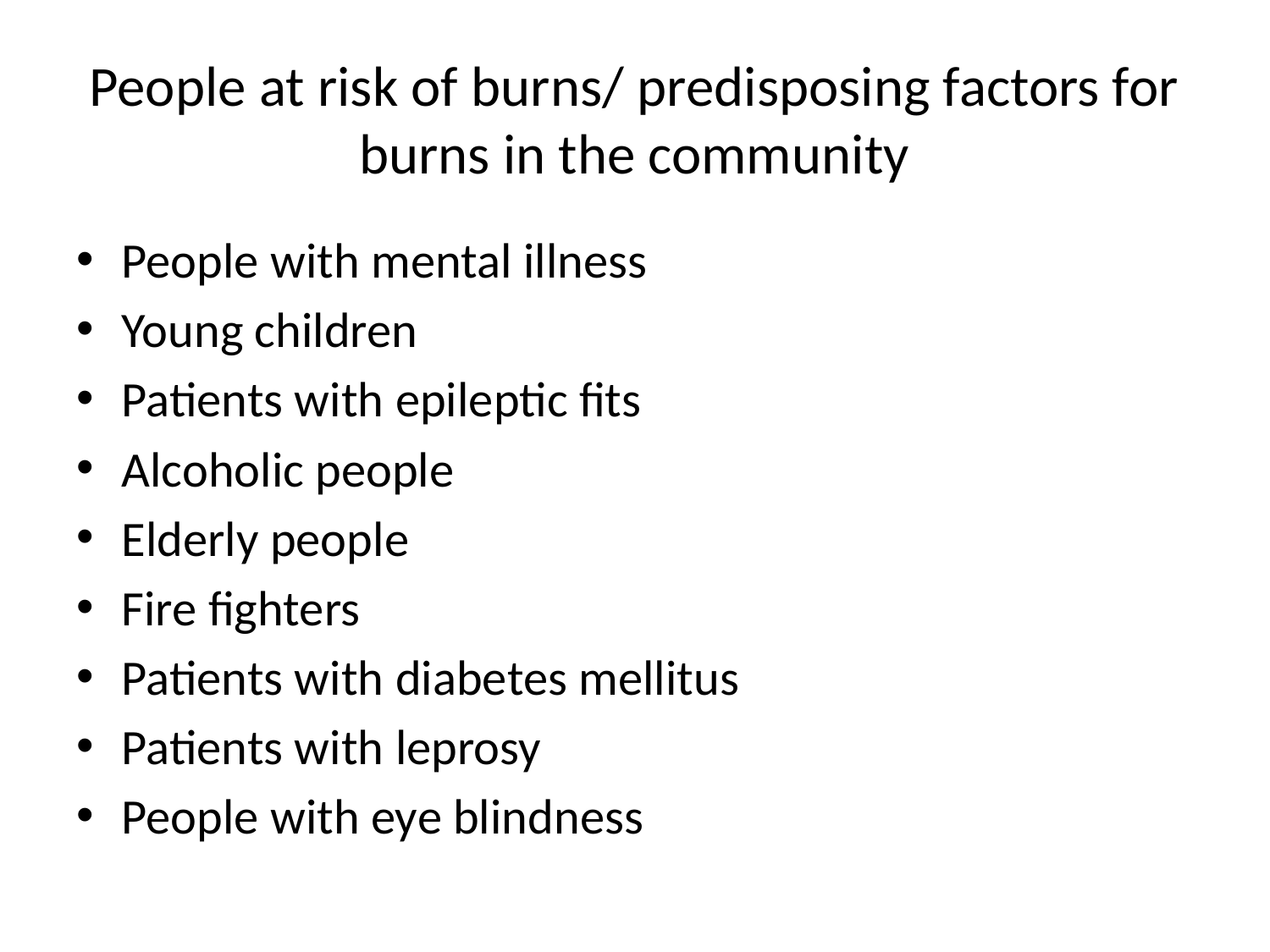

# People at risk of burns/ predisposing factors for burns in the community
People with mental illness
Young children
Patients with epileptic fits
Alcoholic people
Elderly people
Fire fighters
Patients with diabetes mellitus
Patients with leprosy
People with eye blindness